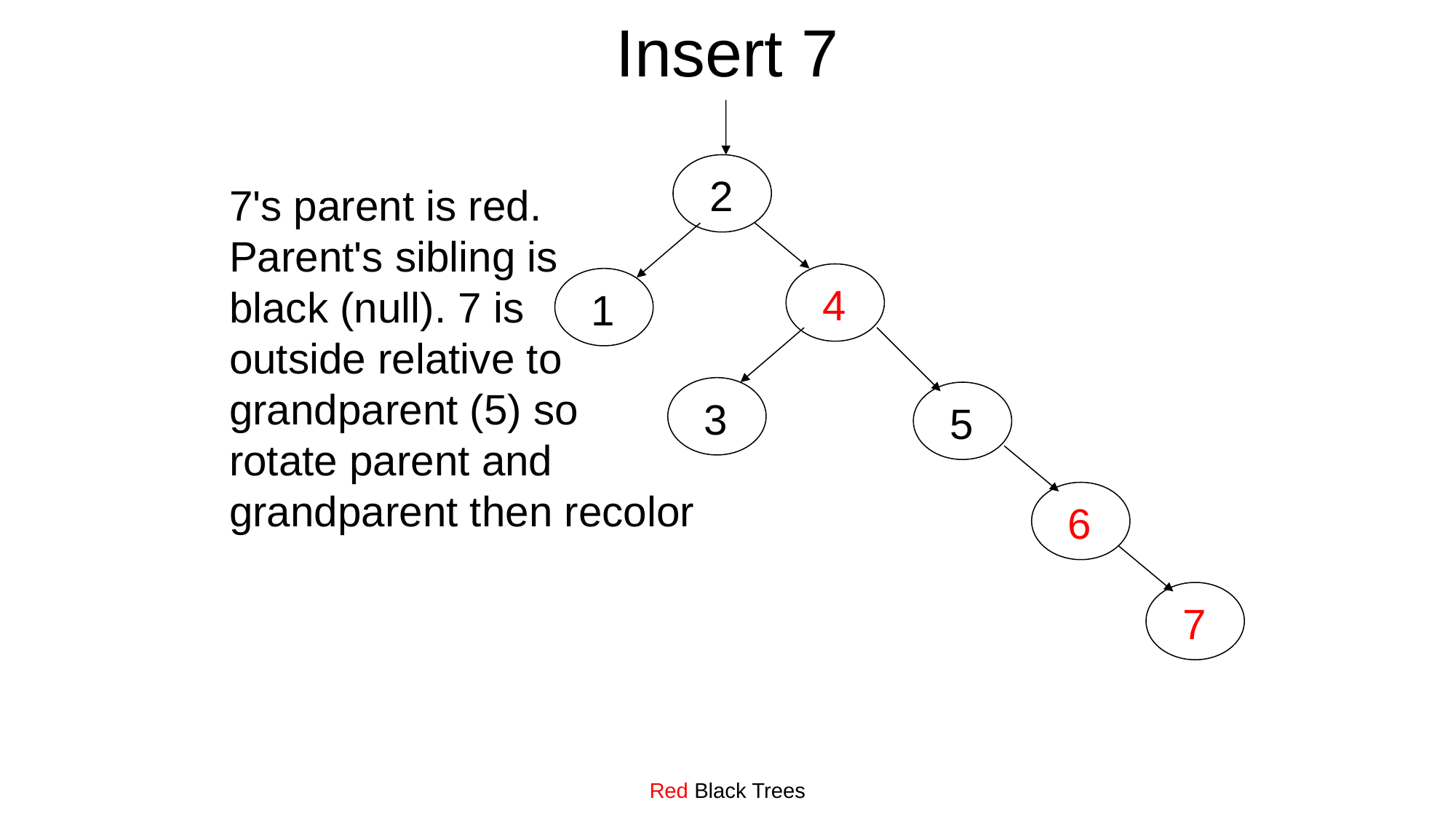

# Insert 7

2
7's parent is red.
Parent's sibling is
black (null). 7 is
outside relative to
grandparent (5) so
rotate parent and
grandparent then recolor

4

1

3

5

6

7

Red Black Trees